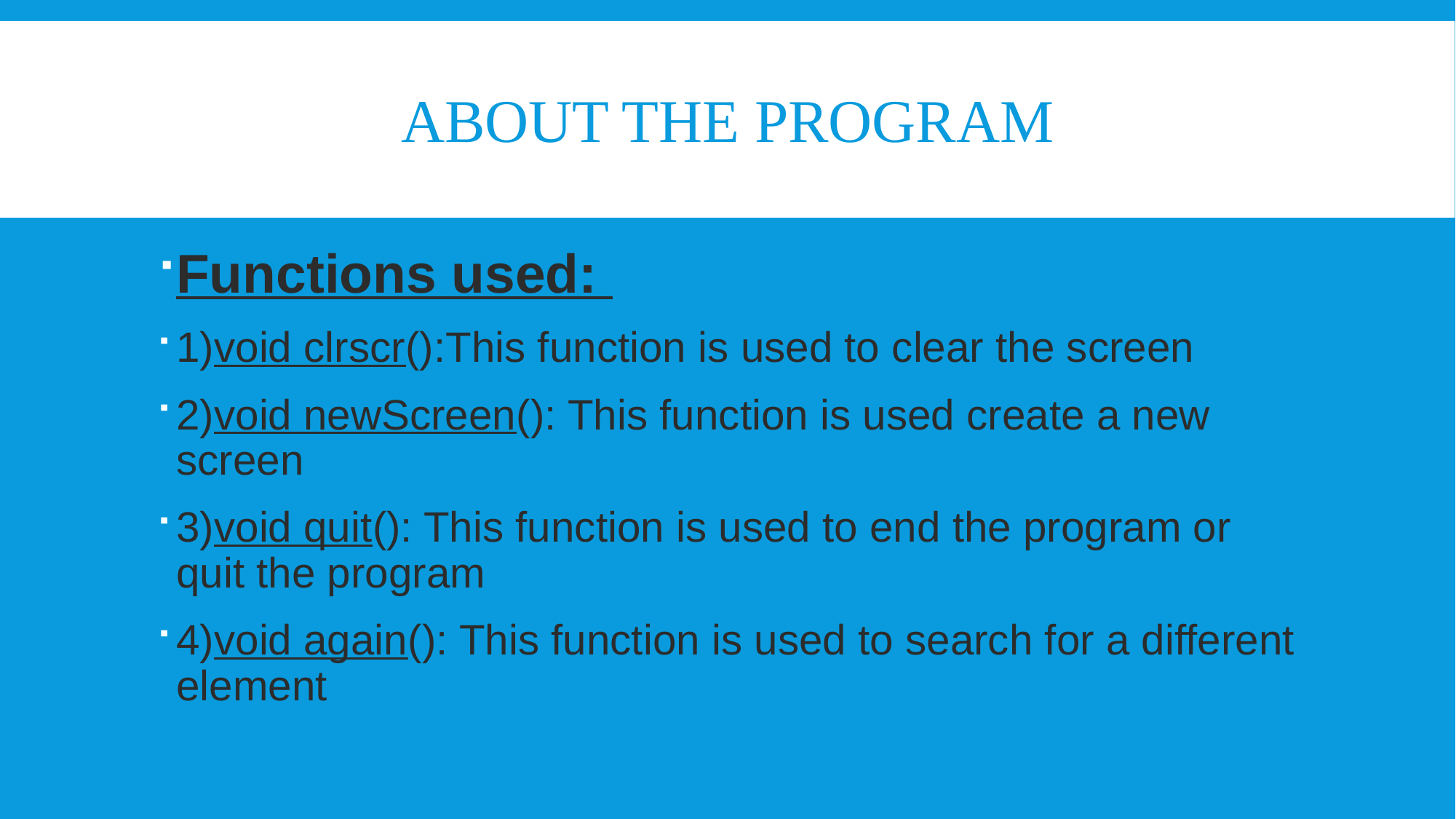

# About The Program
Functions used:
1)void clrscr():This function is used to clear the screen
2)void newScreen(): This function is used create a new screen
3)void quit(): This function is used to end the program or quit the program
4)void again(): This function is used to search for a different element